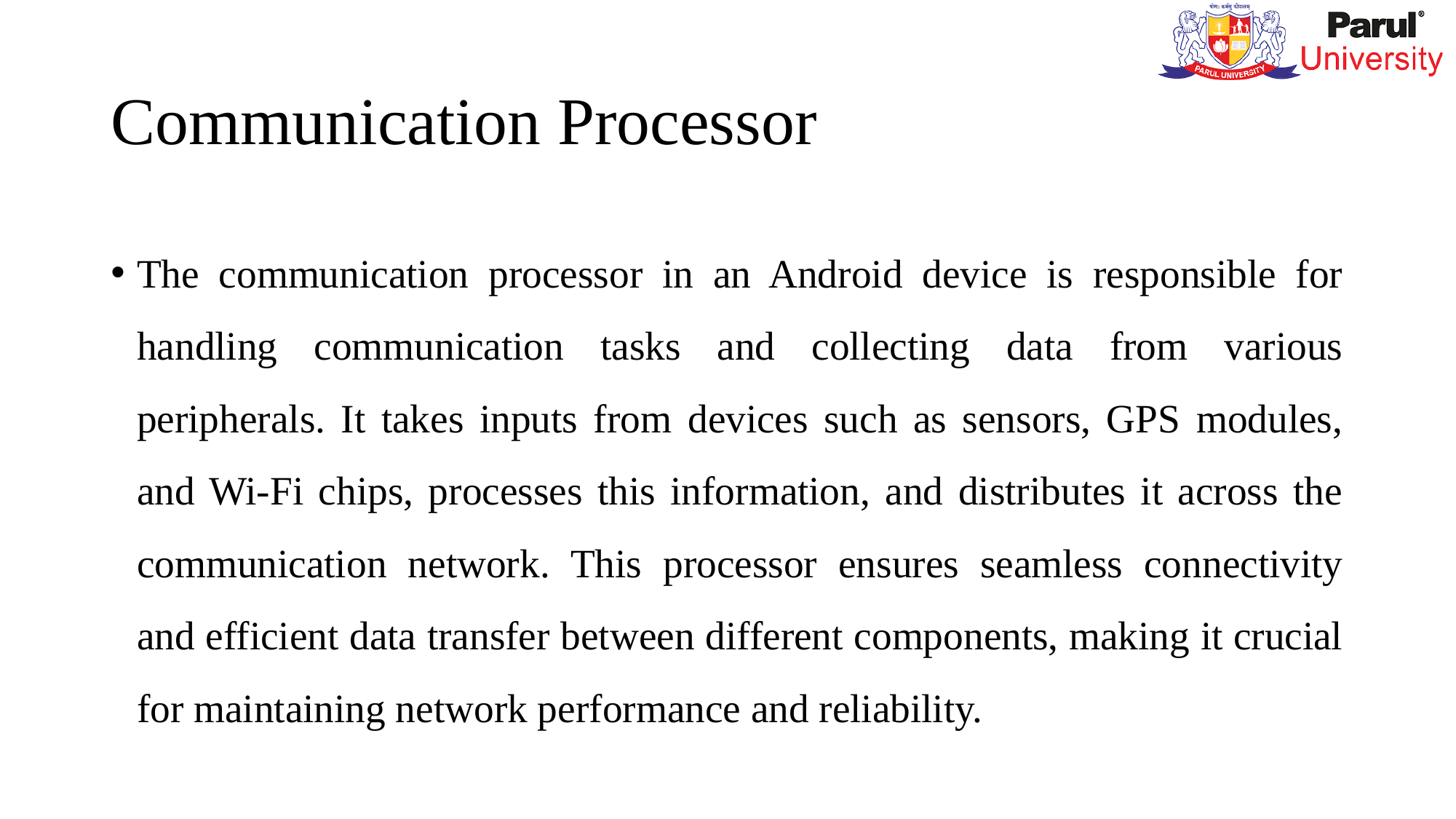

# Communication Processor
The communication processor in an Android device is responsible for handling communication tasks and collecting data from various peripherals. It takes inputs from devices such as sensors, GPS modules, and Wi-Fi chips, processes this information, and distributes it across the communication network. This processor ensures seamless connectivity and efficient data transfer between different components, making it crucial for maintaining network performance and reliability.